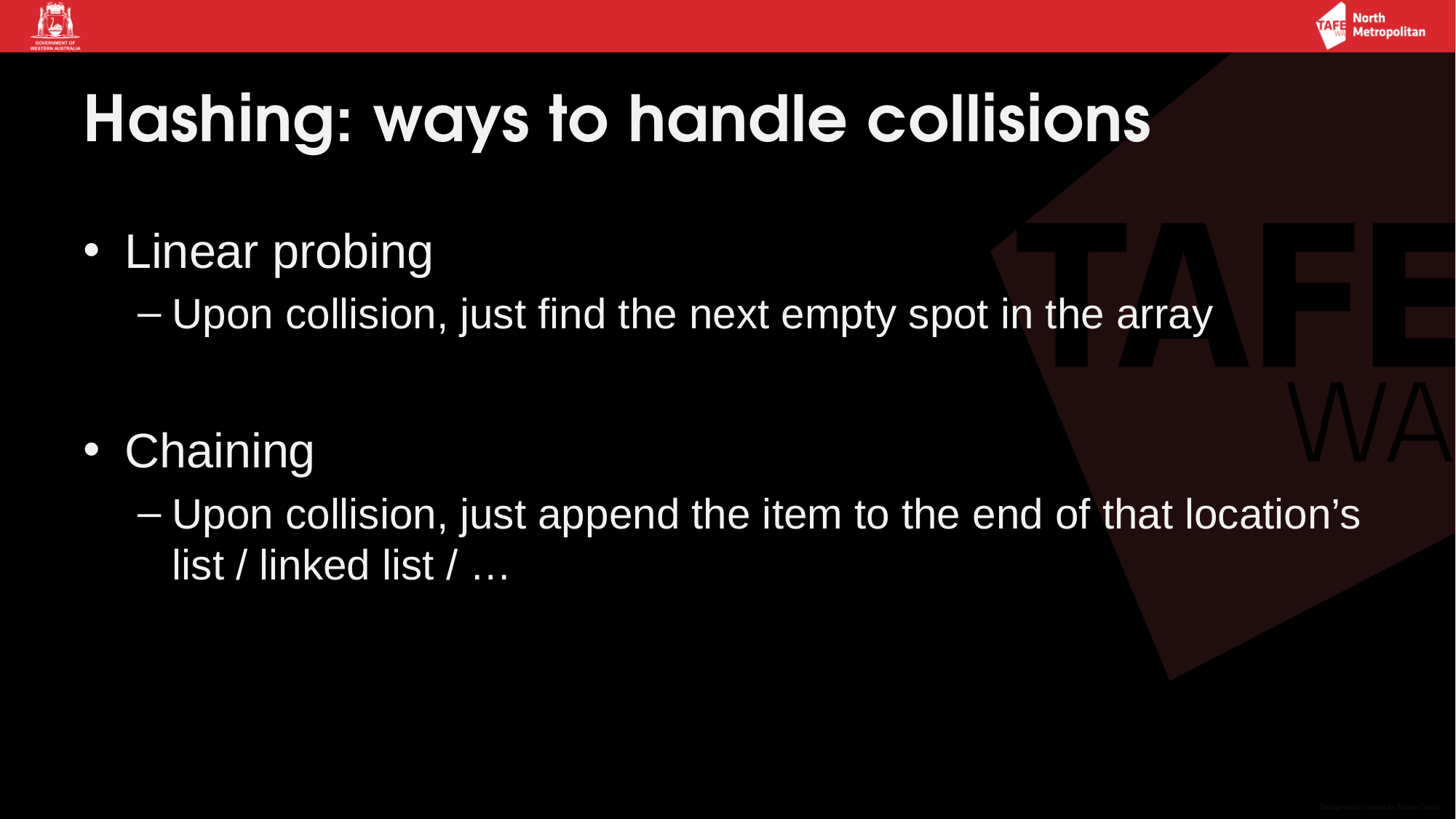

# Hashing: ways to handle collisions
Linear probing
Upon collision, just find the next empty spot in the array

Chaining
Upon collision, just append the item to the end of that location’s list / linked list / …